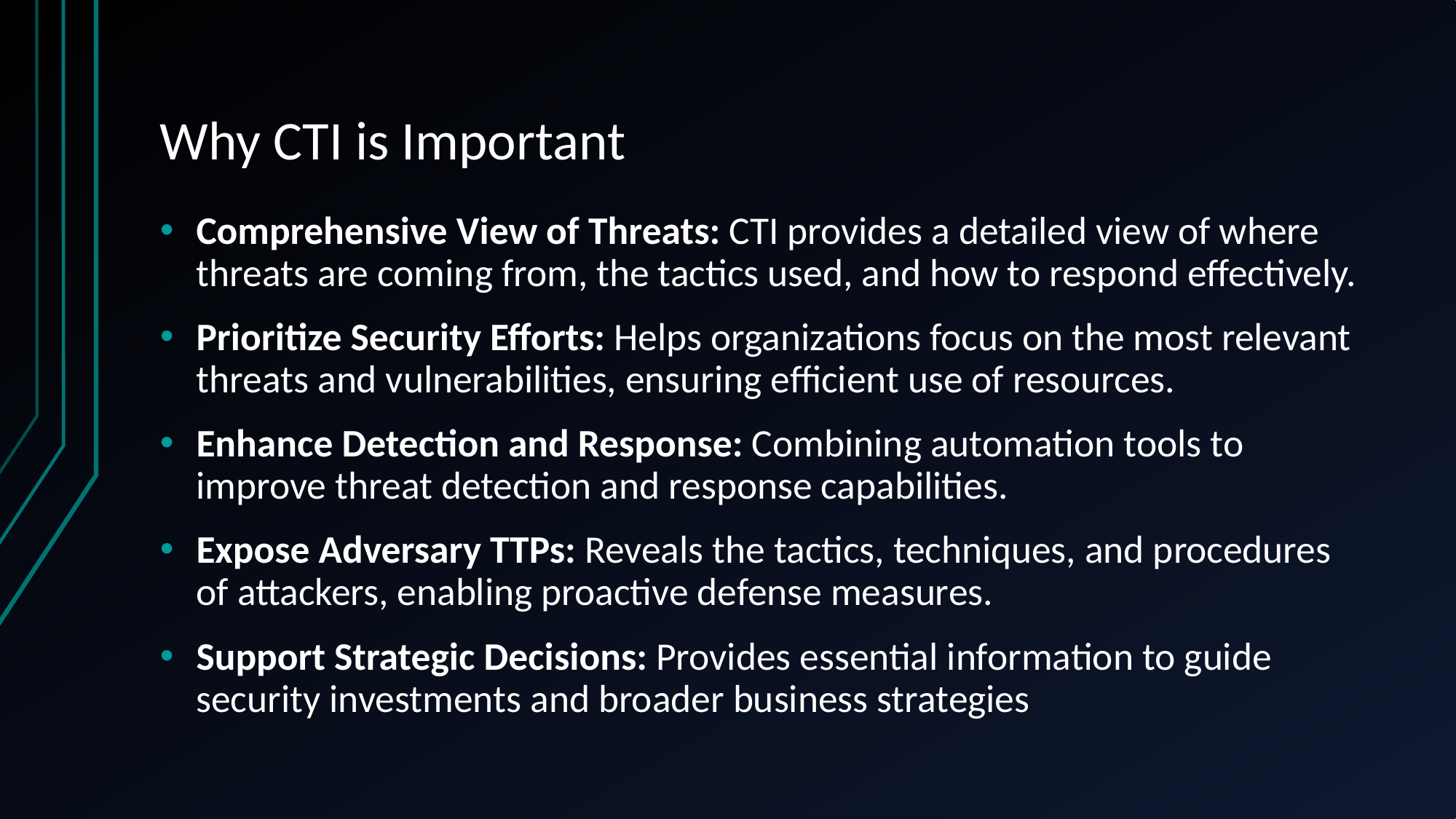

# Why CTI is Important
Comprehensive View of Threats: CTI provides a detailed view of where threats are coming from, the tactics used, and how to respond effectively.
Prioritize Security Efforts: Helps organizations focus on the most relevant threats and vulnerabilities, ensuring efficient use of resources.
Enhance Detection and Response: Combining automation tools to improve threat detection and response capabilities.
Expose Adversary TTPs: Reveals the tactics, techniques, and procedures of attackers, enabling proactive defense measures.
Support Strategic Decisions: Provides essential information to guide security investments and broader business strategies